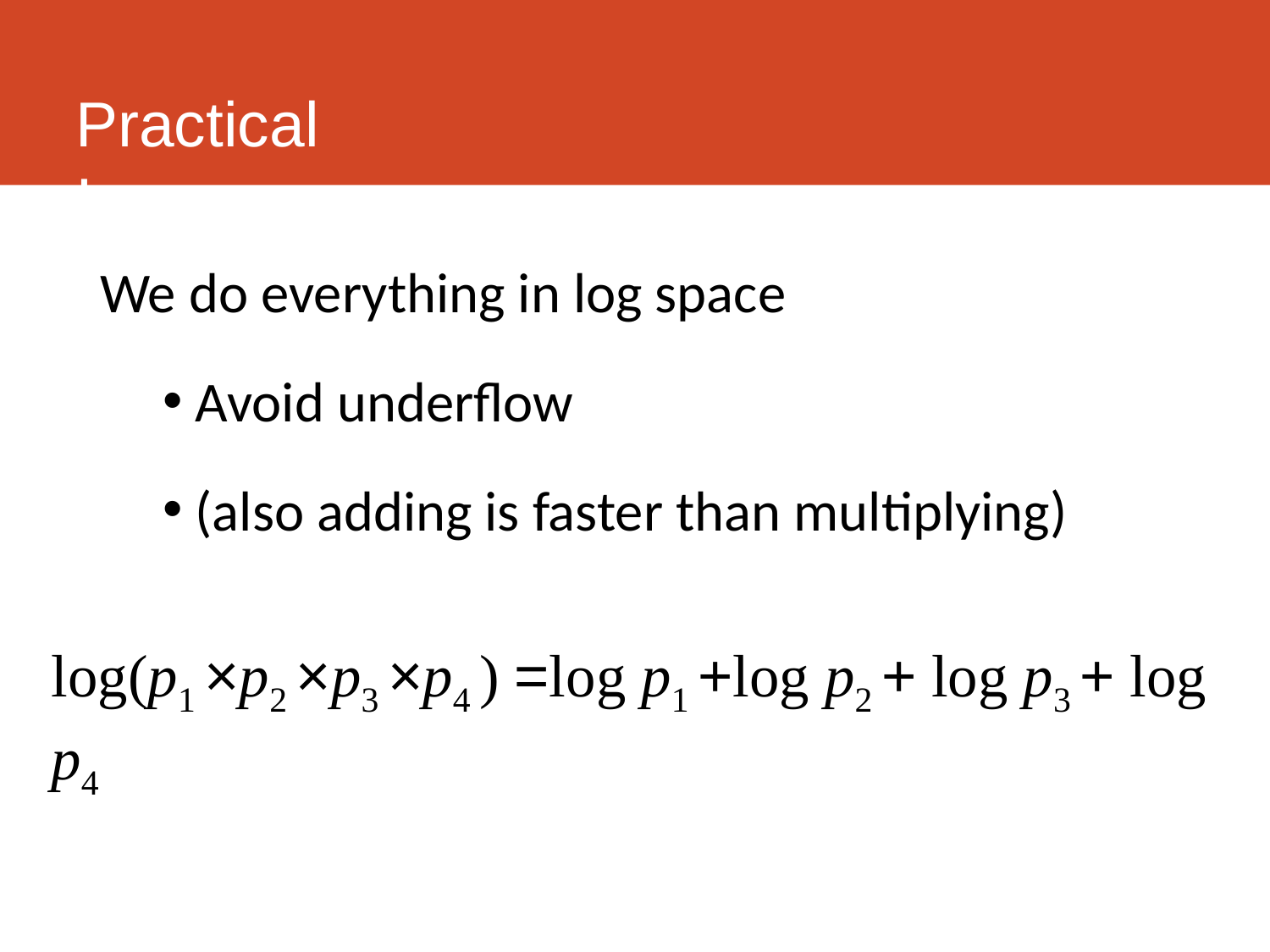

# Practical Issues
We do everything in log space
Avoid underflow
(also adding is faster than multiplying)

log(p1 ×p2 ×p3 ×p4 ) =log p1 +log p2 + log p3 + log p4